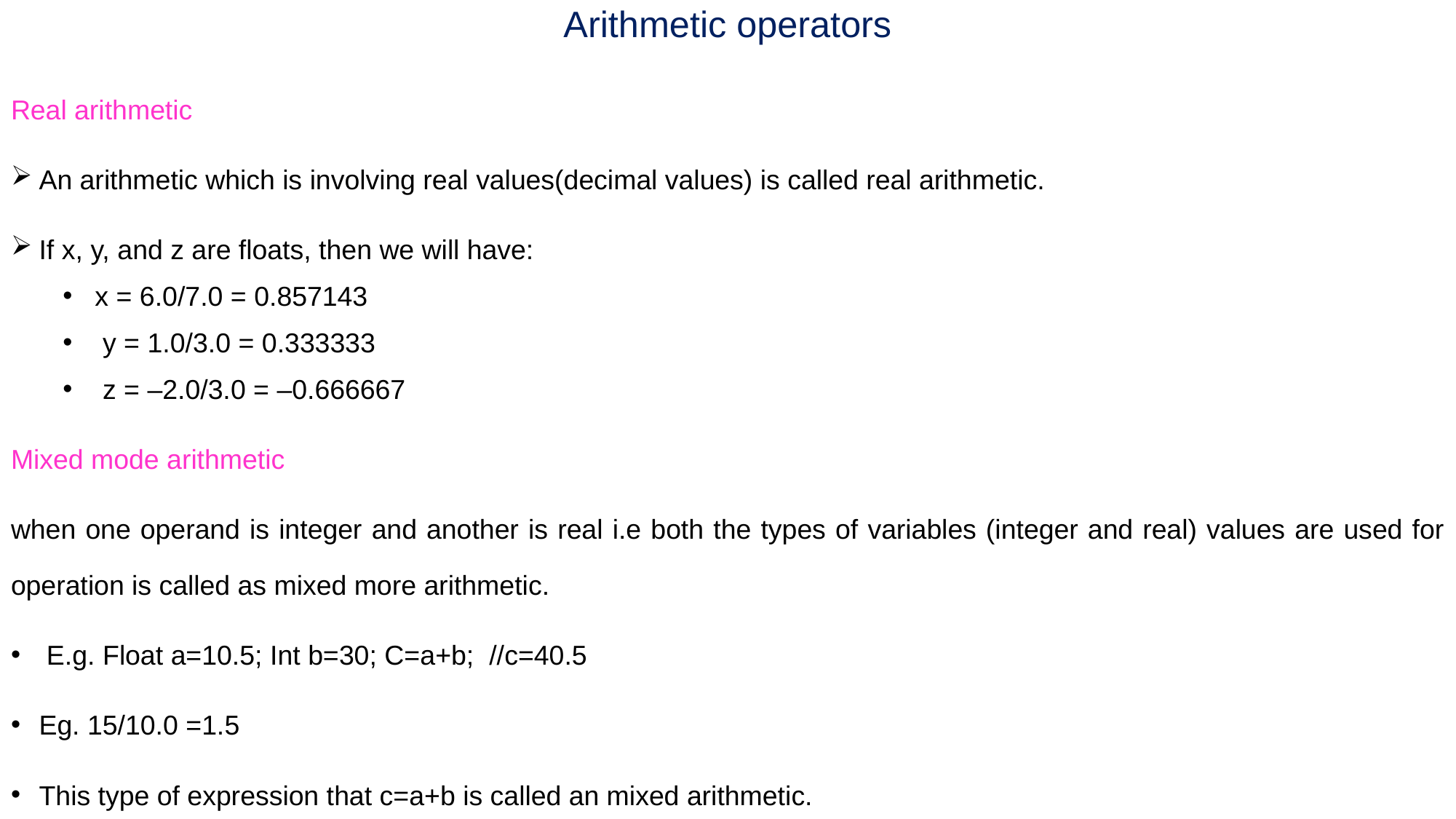

# Arithmetic operators
Real arithmetic
An arithmetic which is involving real values(decimal values) is called real arithmetic.
If x, y, and z are floats, then we will have:
x = 6.0/7.0 = 0.857143
 y = 1.0/3.0 = 0.333333
 z = –2.0/3.0 = –0.666667
Mixed mode arithmetic
when one operand is integer and another is real i.e both the types of variables (integer and real) values are used for operation is called as mixed more arithmetic.
 E.g. Float a=10.5; Int b=30; C=a+b;  //c=40.5
Eg. 15/10.0 =1.5
This type of expression that c=a+b is called an mixed arithmetic.